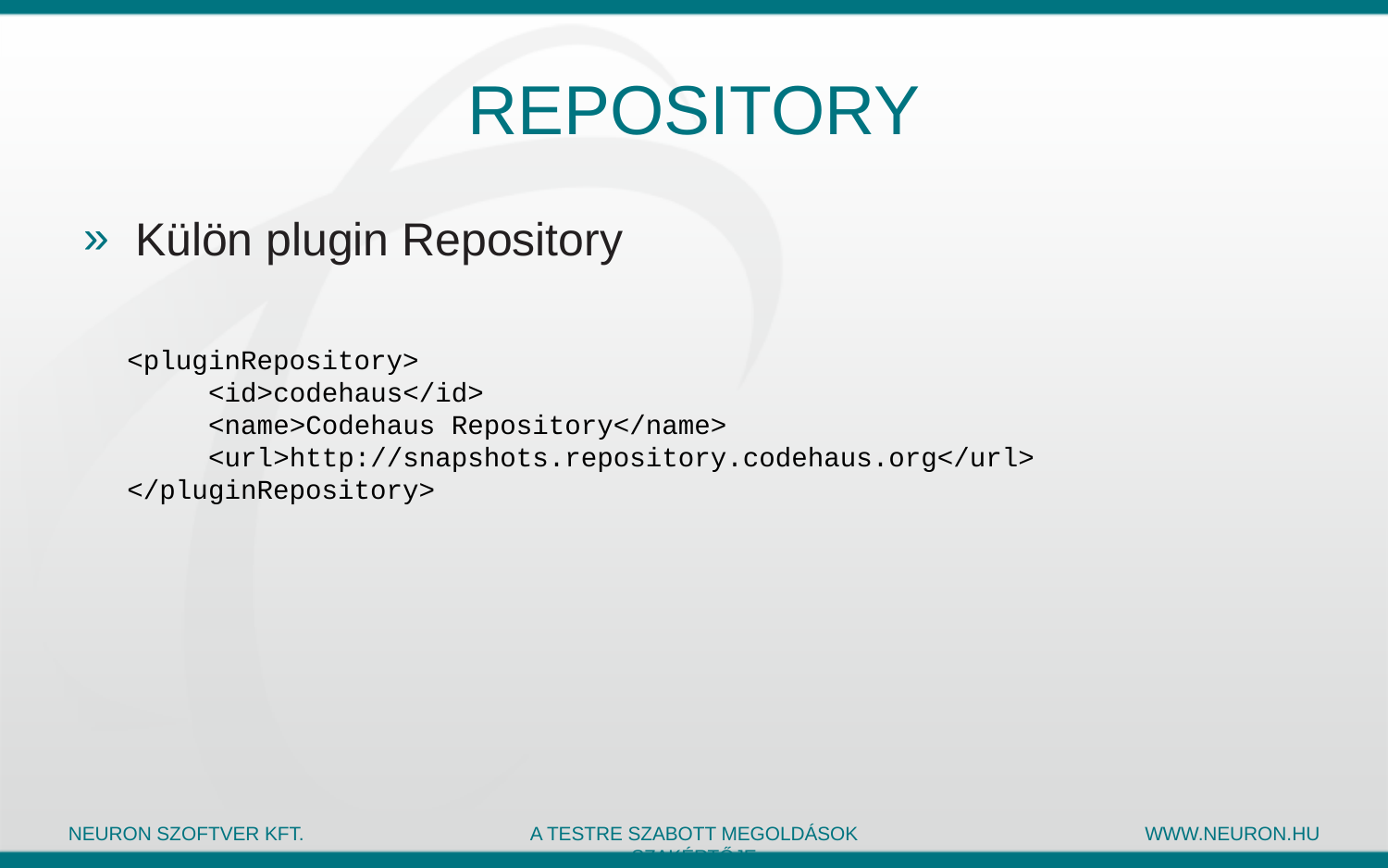

# Repository
Külön plugin Repository

 <pluginRepository>
      <id>codehaus</id>
      <name>Codehaus Repository</name>
      <url>http://snapshots.repository.codehaus.org</url>
 </pluginRepository>